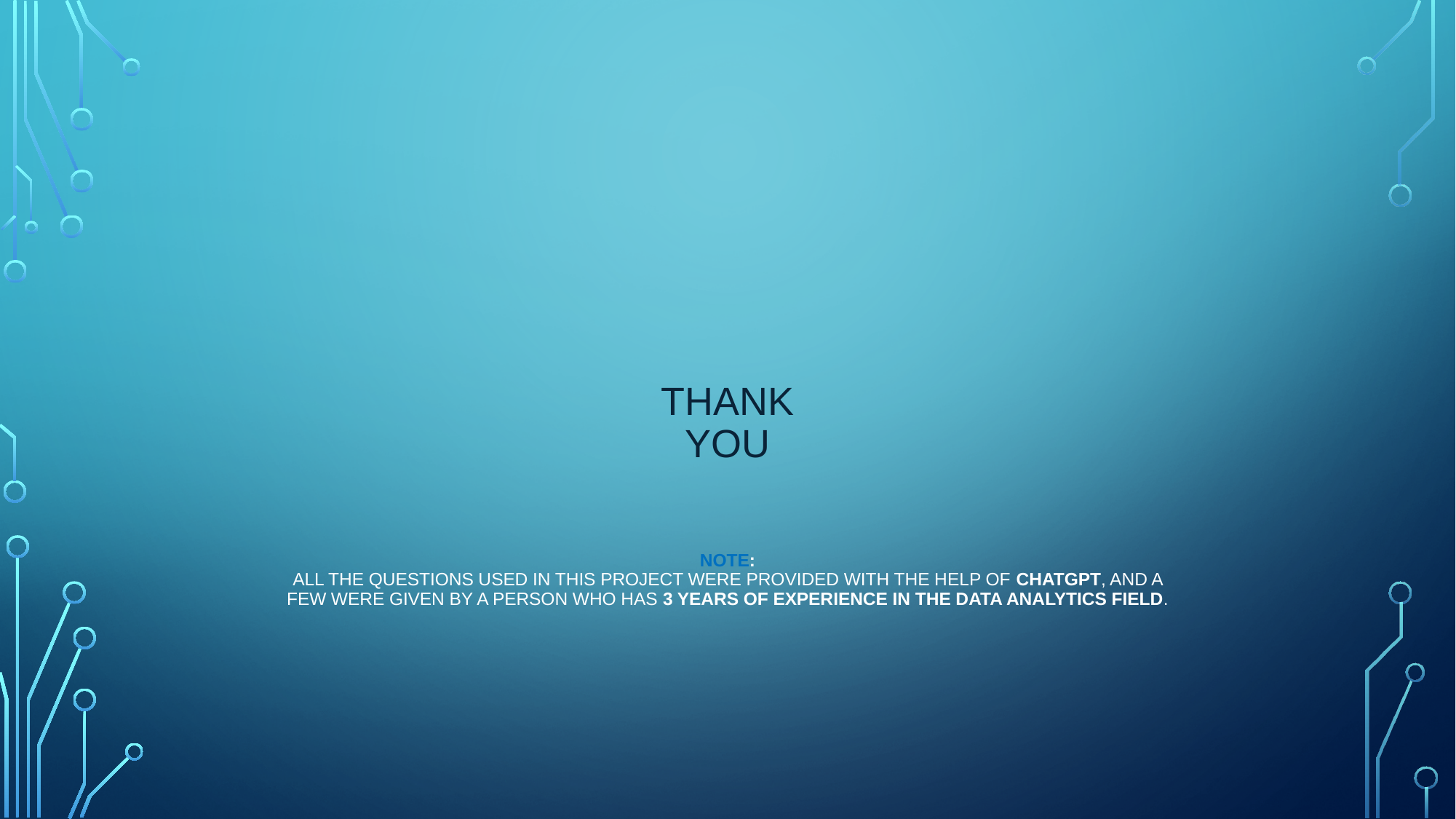

# Thank you Note: All the questions used in this project were provided with the help of ChatGPT, and a few were given by a person who has 3 years of experience in the data analytics field.